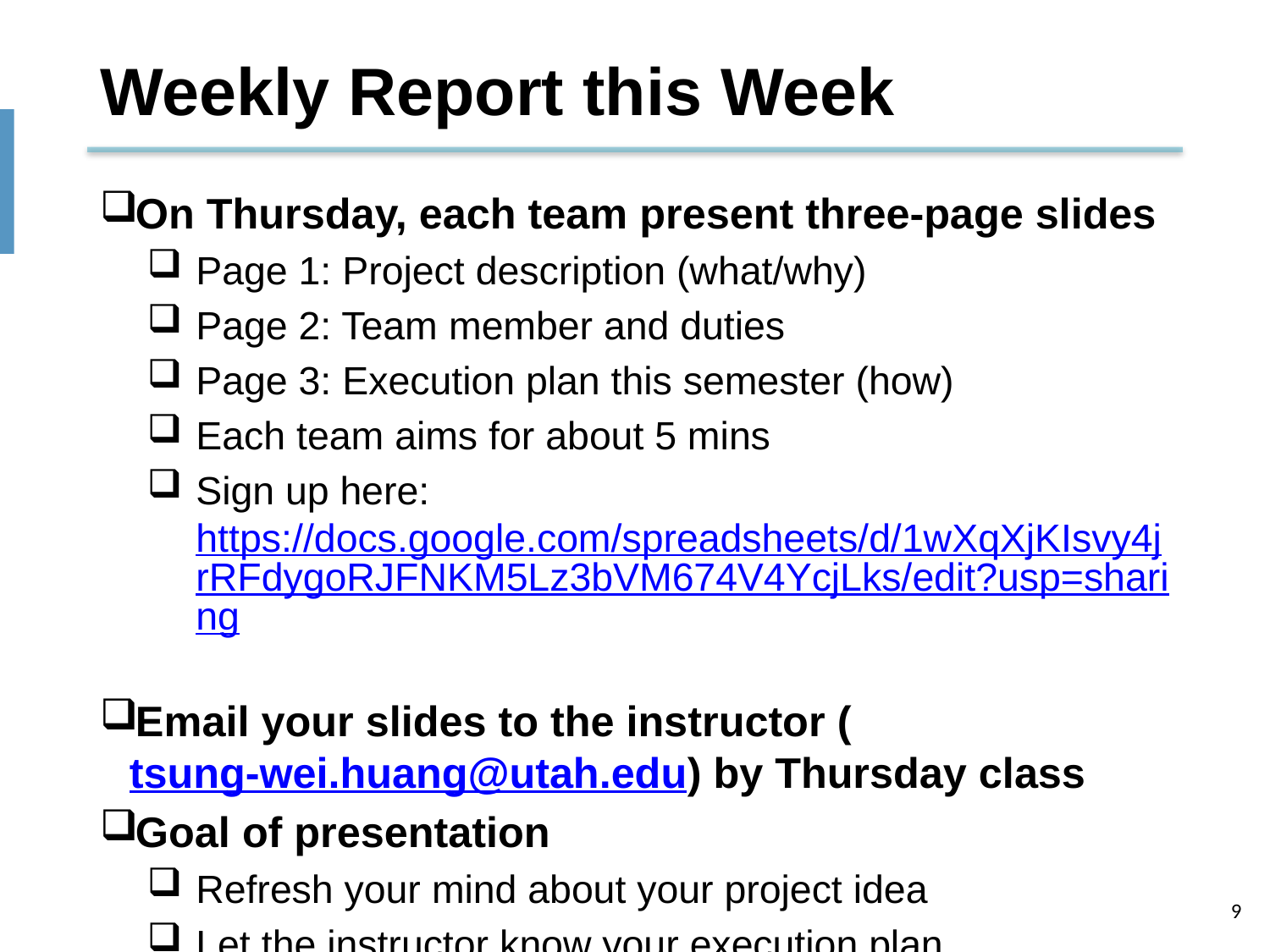

# Weekly Report this Week
On Thursday, each team present three-page slides
Page 1: Project description (what/why)
Page 2: Team member and duties
Page 3: Execution plan this semester (how)
Each team aims for about 5 mins
Sign up here: https://docs.google.com/spreadsheets/d/1wXqXjKIsvy4jrRFdygoRJFNKM5Lz3bVM674V4YcjLks/edit?usp=sharing
Email your slides to the instructor (tsung-wei.huang@utah.edu) by Thursday class
Goal of presentation
Refresh your mind about your project idea
Let the instructor know your execution plan

9